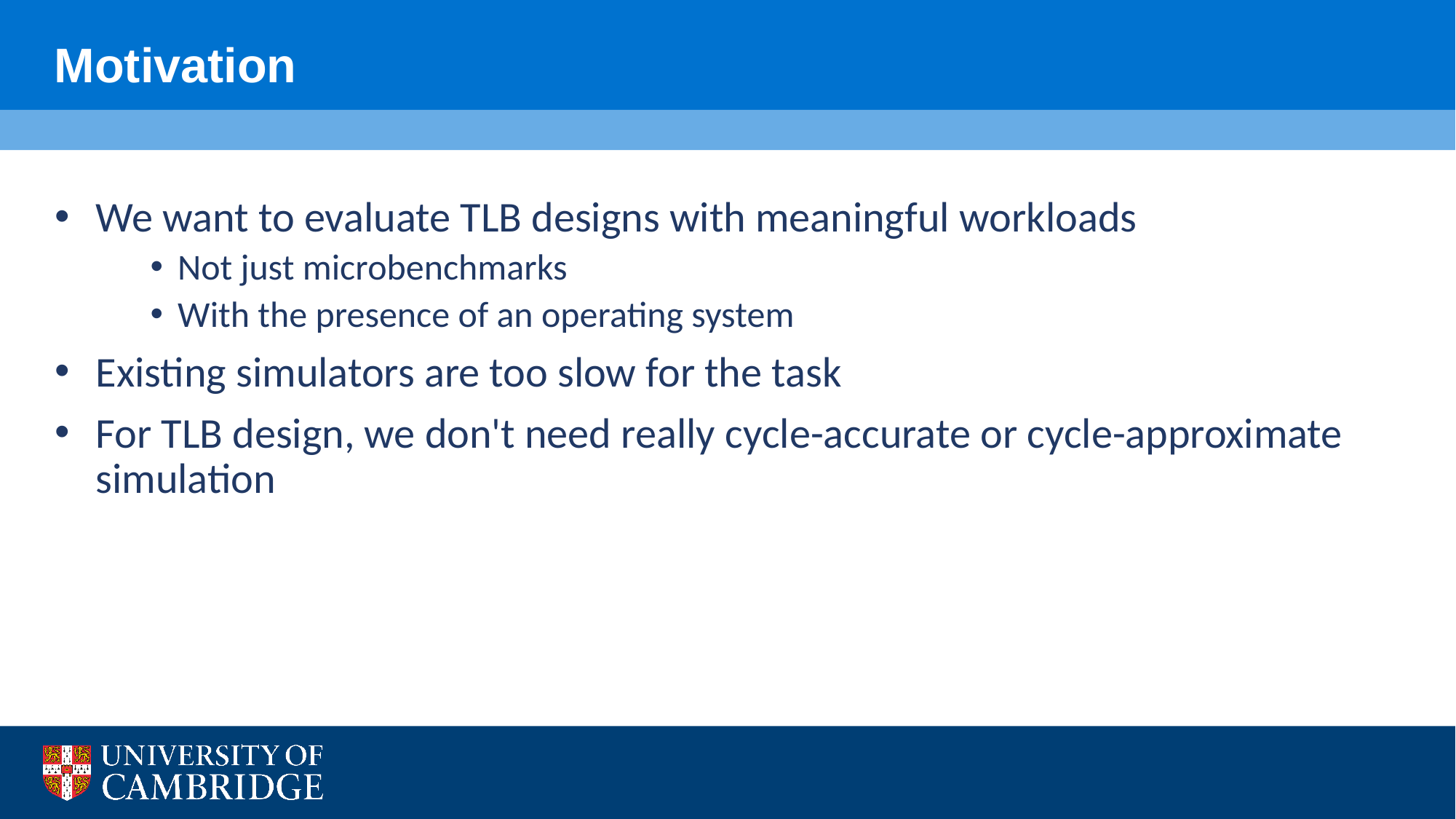

# Motivation
We want to evaluate TLB designs with meaningful workloads
Not just microbenchmarks
With the presence of an operating system
Existing simulators are too slow for the task
For TLB design, we don't need really cycle-accurate or cycle-approximate simulation